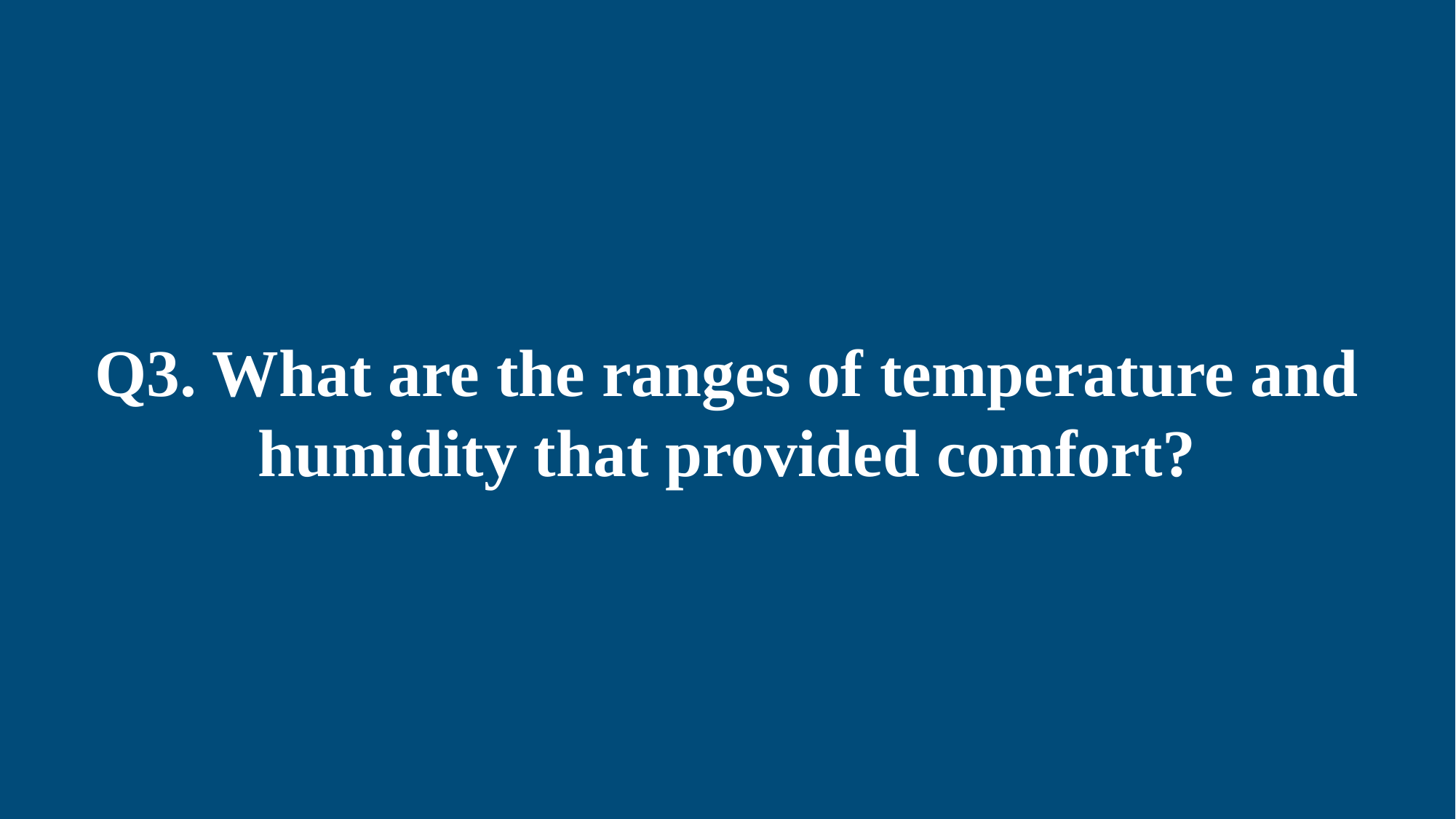

Q3. What are the ranges of temperature and humidity that provided comfort?